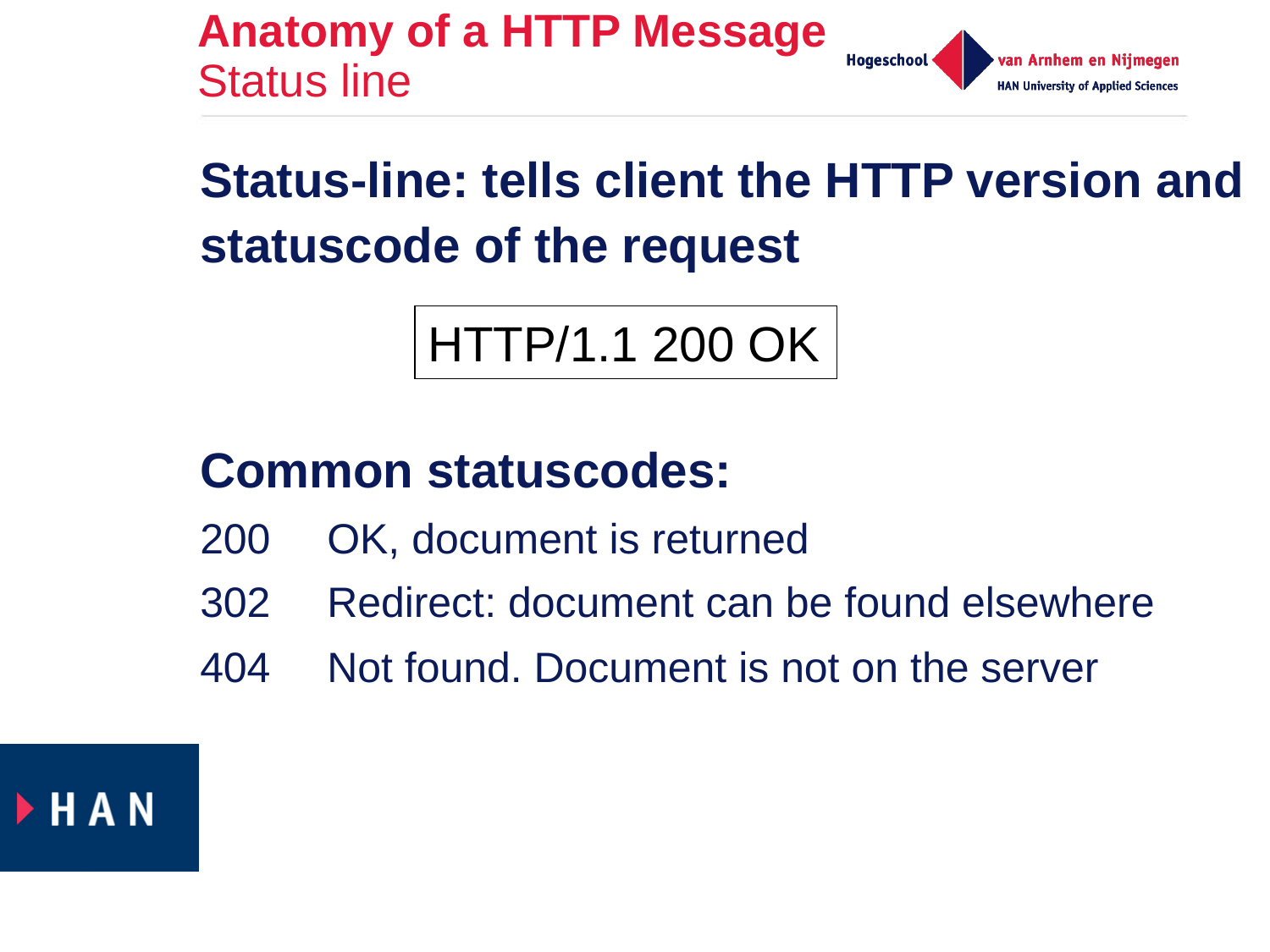

Anatomy of a HTTP Message
Status line
Status-line: tells client the HTTP version and statuscode of the request

Common statuscodes:
200	OK, document is returned
302	Redirect: document can be found elsewhere
404	Not found. Document is not on the server
HTTP/1.1 200 OK